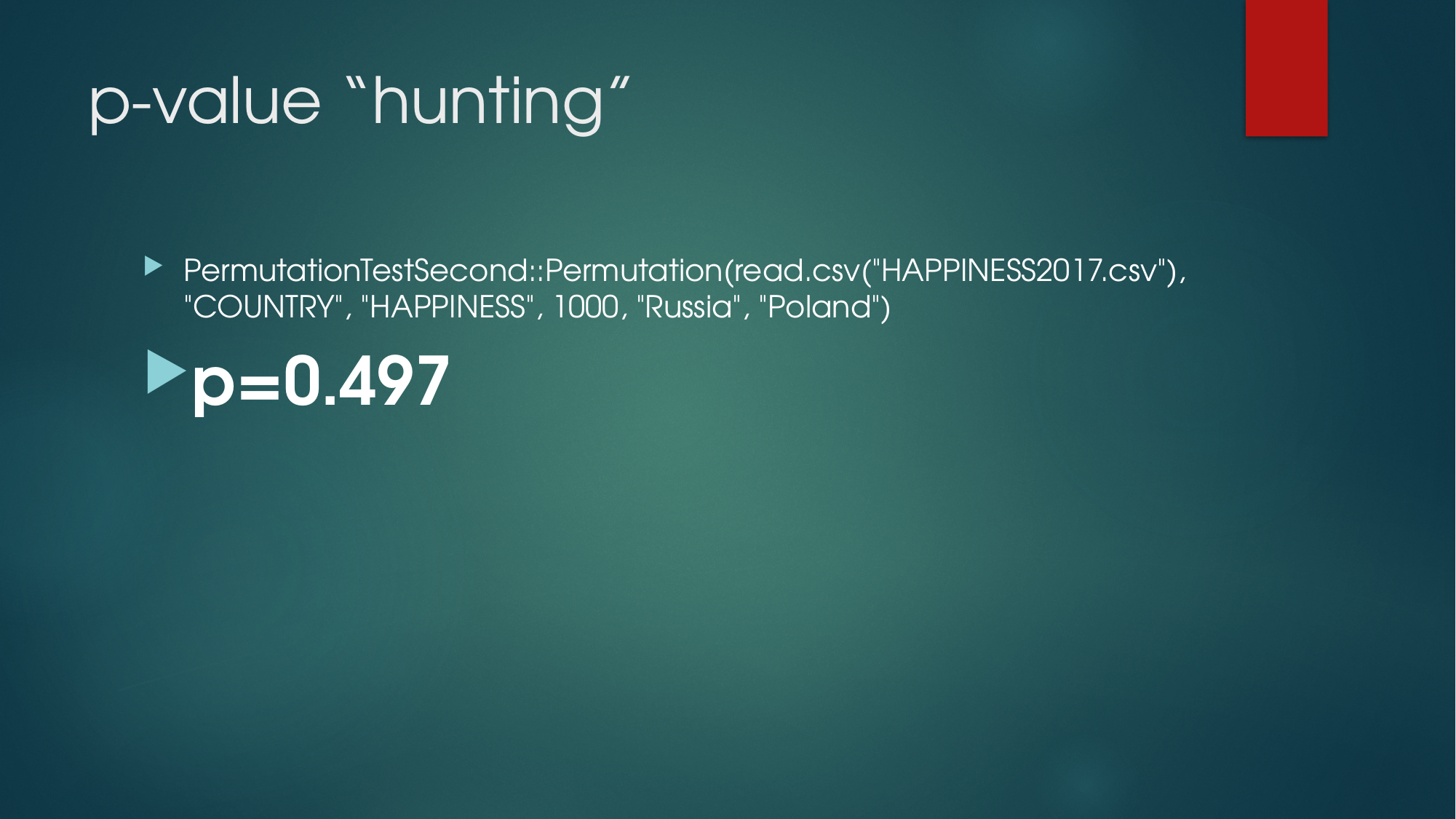

# p-value “hunting”
PermutationTestSecond::Permutation(read.csv("HAPPINESS2017.csv"), "COUNTRY", "HAPPINESS", 1000, "Russia", "Poland")
p=0.497